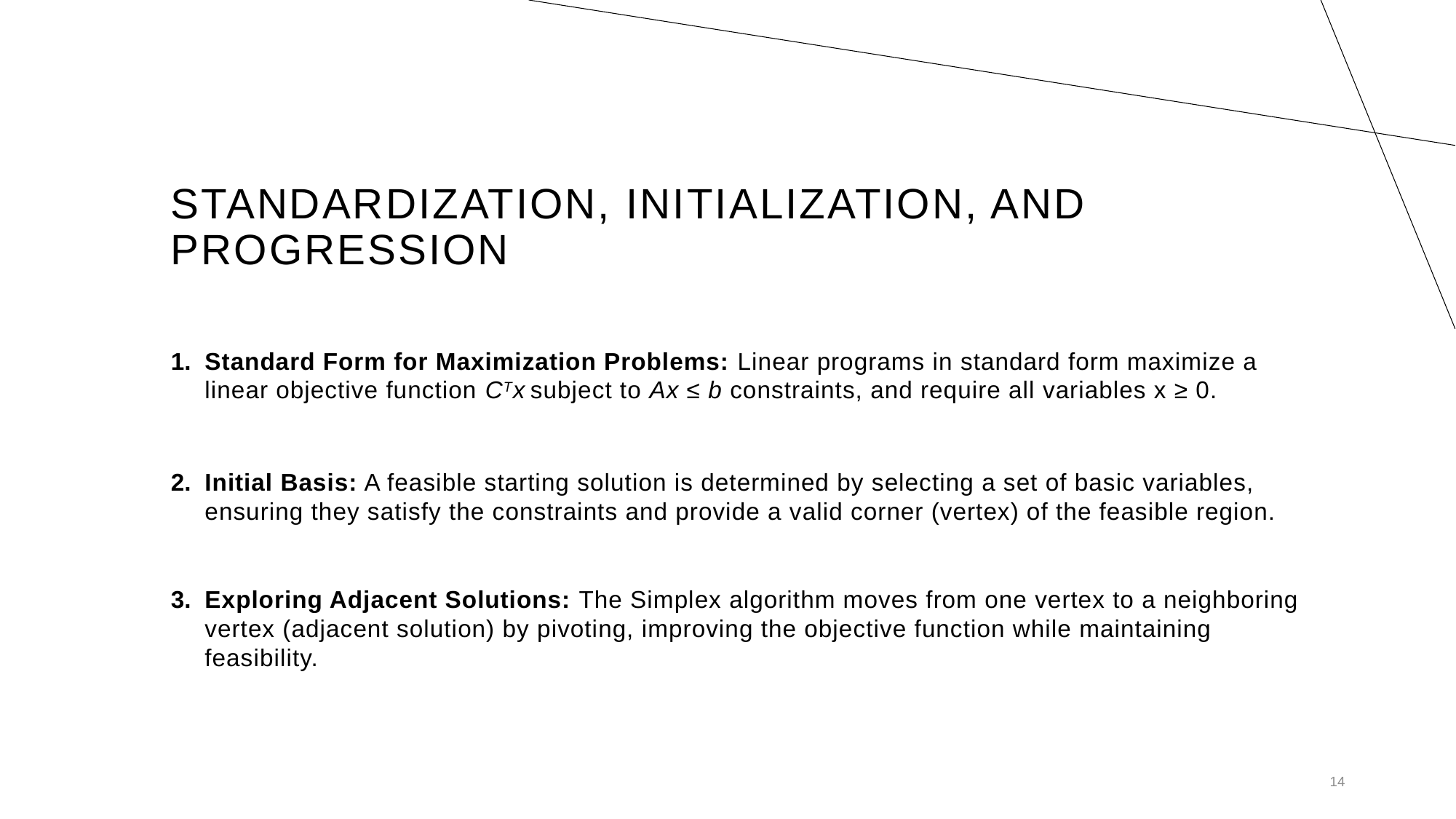

# Standardization, Initialization, and Progression
Standard Form for Maximization Problems: Linear programs in standard form maximize a linear objective function CTx subject to Ax ≤ b constraints, and require all variables x ≥ 0.

Initial Basis: A feasible starting solution is determined by selecting a set of basic variables, ensuring they satisfy the constraints and provide a valid corner (vertex) of the feasible region.

Exploring Adjacent Solutions: The Simplex algorithm moves from one vertex to a neighboring vertex (adjacent solution) by pivoting, improving the objective function while maintaining feasibility.
14